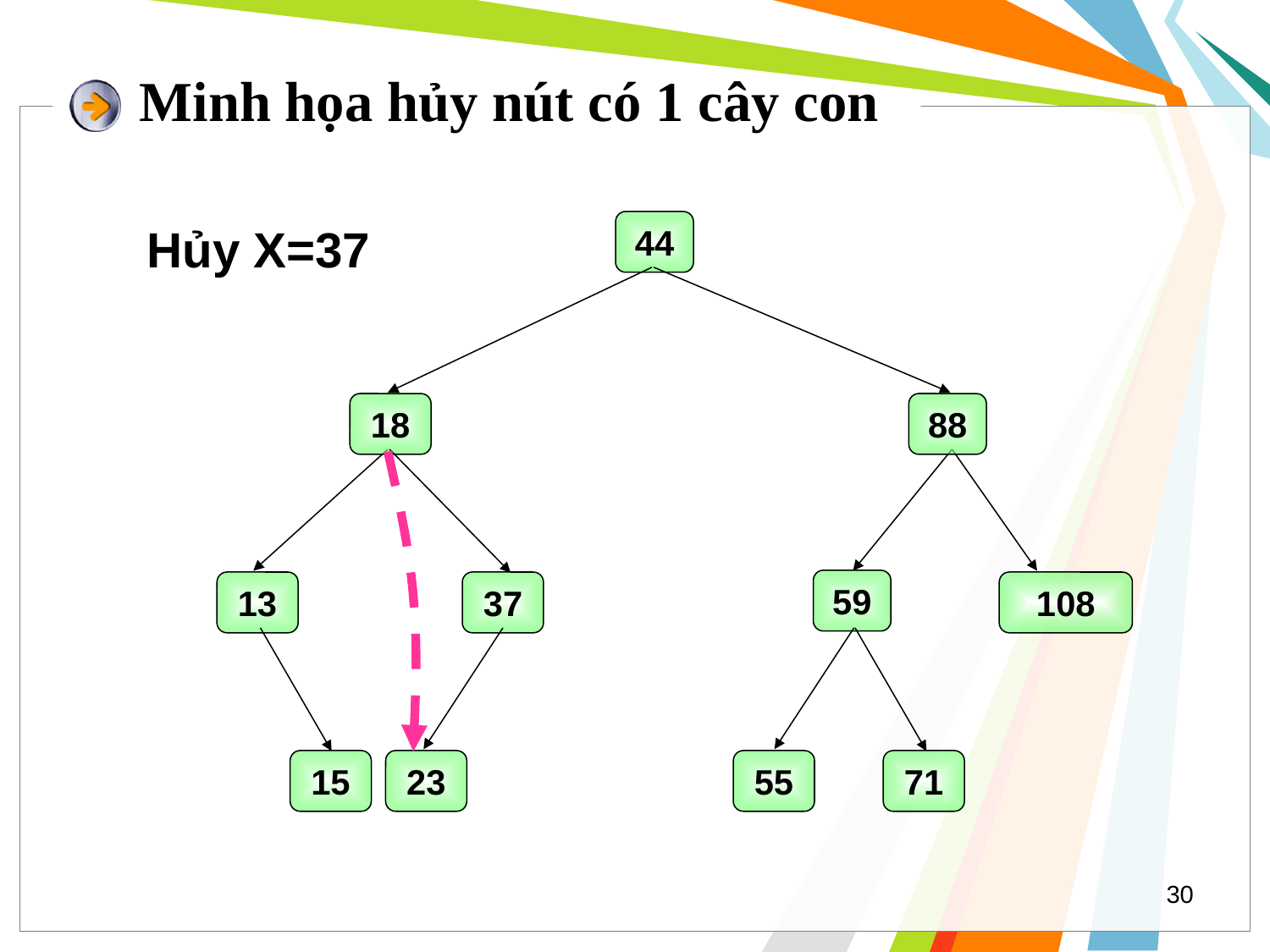

# Minh họa hủy nút có 1 cây con
44
Hủy X=37

18
88

37

59
13
108

15
23
55
71
30